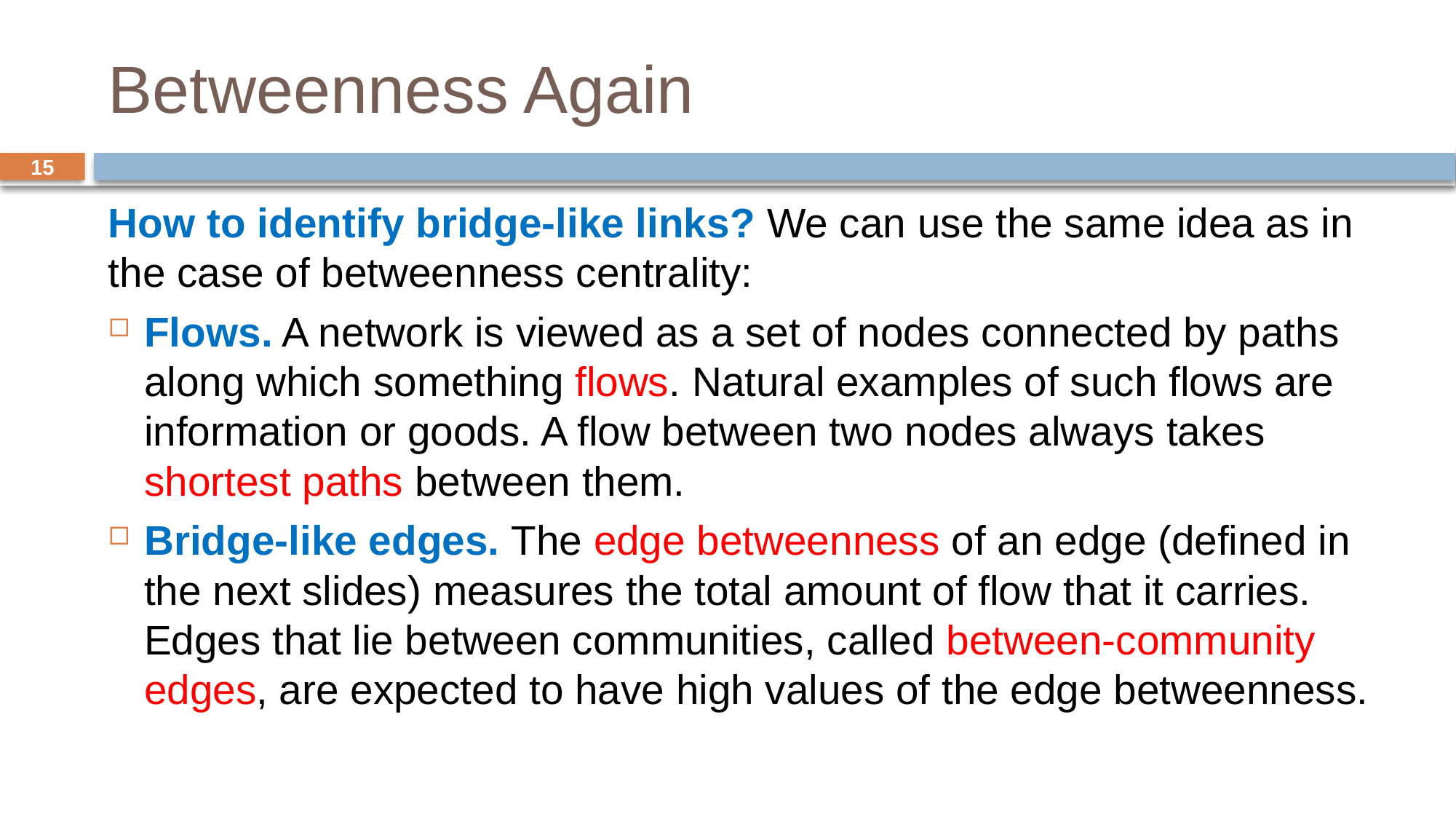

# Betweenness Again
15
How to identify bridge-like links? We can use the same idea as in the case of betweenness centrality:
Flows. A network is viewed as a set of nodes connected by paths along which something flows. Natural examples of such flows are information or goods. A flow between two nodes always takes shortest paths between them.
Bridge-like edges. The edge betweenness of an edge (defined in the next slides) measures the total amount of flow that it carries. Edges that lie between communities, called between-community edges, are expected to have high values of the edge betweenness.